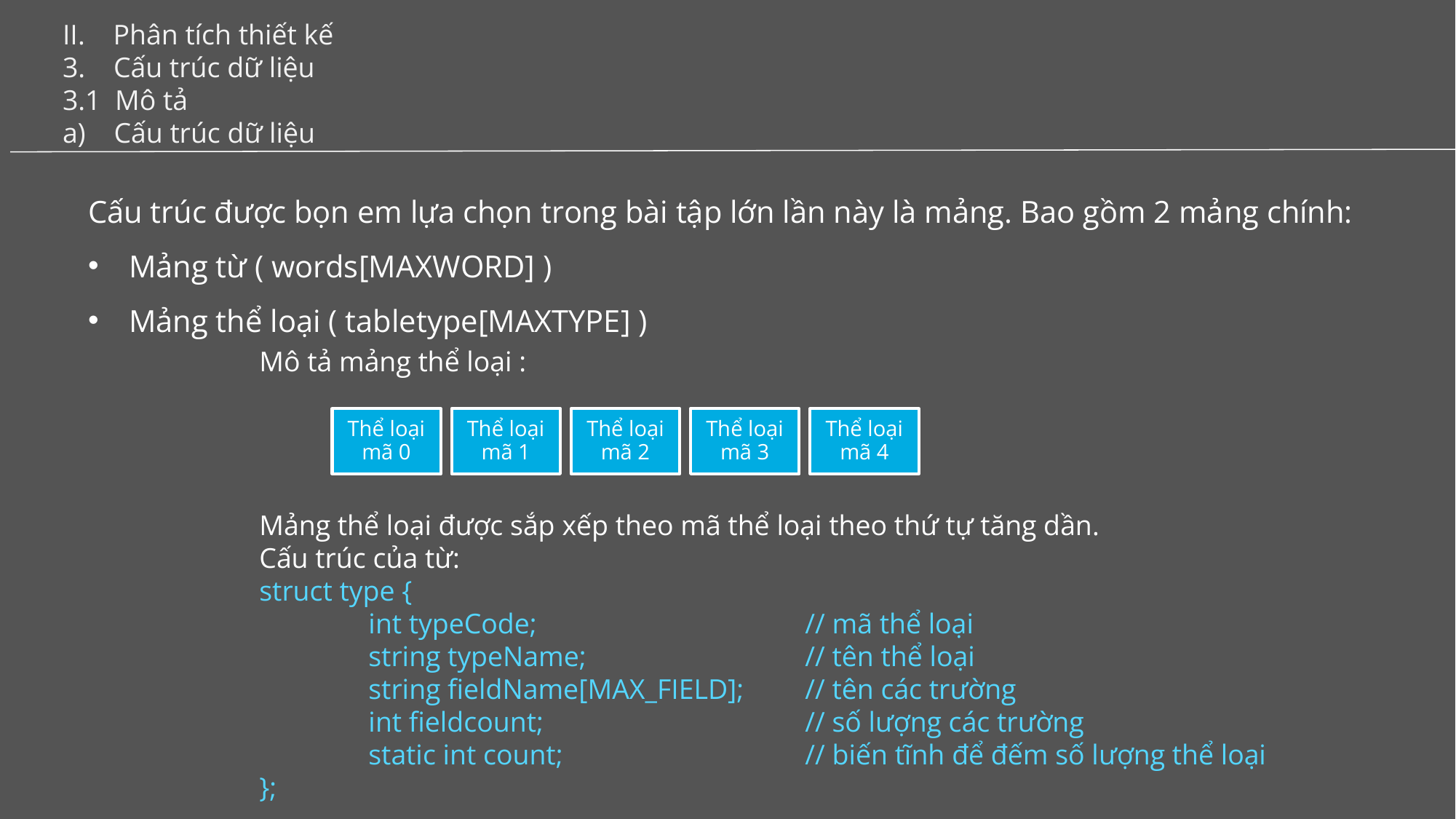

II.    Phân tích thiết kế
3.    Cấu trúc dữ liệu
3.1  Mô tả
a)    Cấu trúc dữ liệu
Cấu trúc được bọn em lựa chọn trong bài tập lớn lần này là mảng. Bao gồm 2 mảng chính:
Mảng từ ( words[MAXWORD] )
Mảng thể loại ( tabletype[MAXTYPE] )
Mô tả mảng thể loại :

Mảng thể loại được sắp xếp theo mã thể loại theo thứ tự tăng dần.
Cấu trúc của từ:
struct type {
	int typeCode;			// mã thể loại
	string typeName;			// tên thể loại
	string fieldName[MAX_FIELD];	// tên các trường
	int fieldcount;			// số lượng các trường
	static int count;			// biến tĩnh để đếm số lượng thể loại
};

Thể loại mã 0
Thể loại mã 1
Thể loại mã 2
Thể loại mã 3
Thể loại mã 4